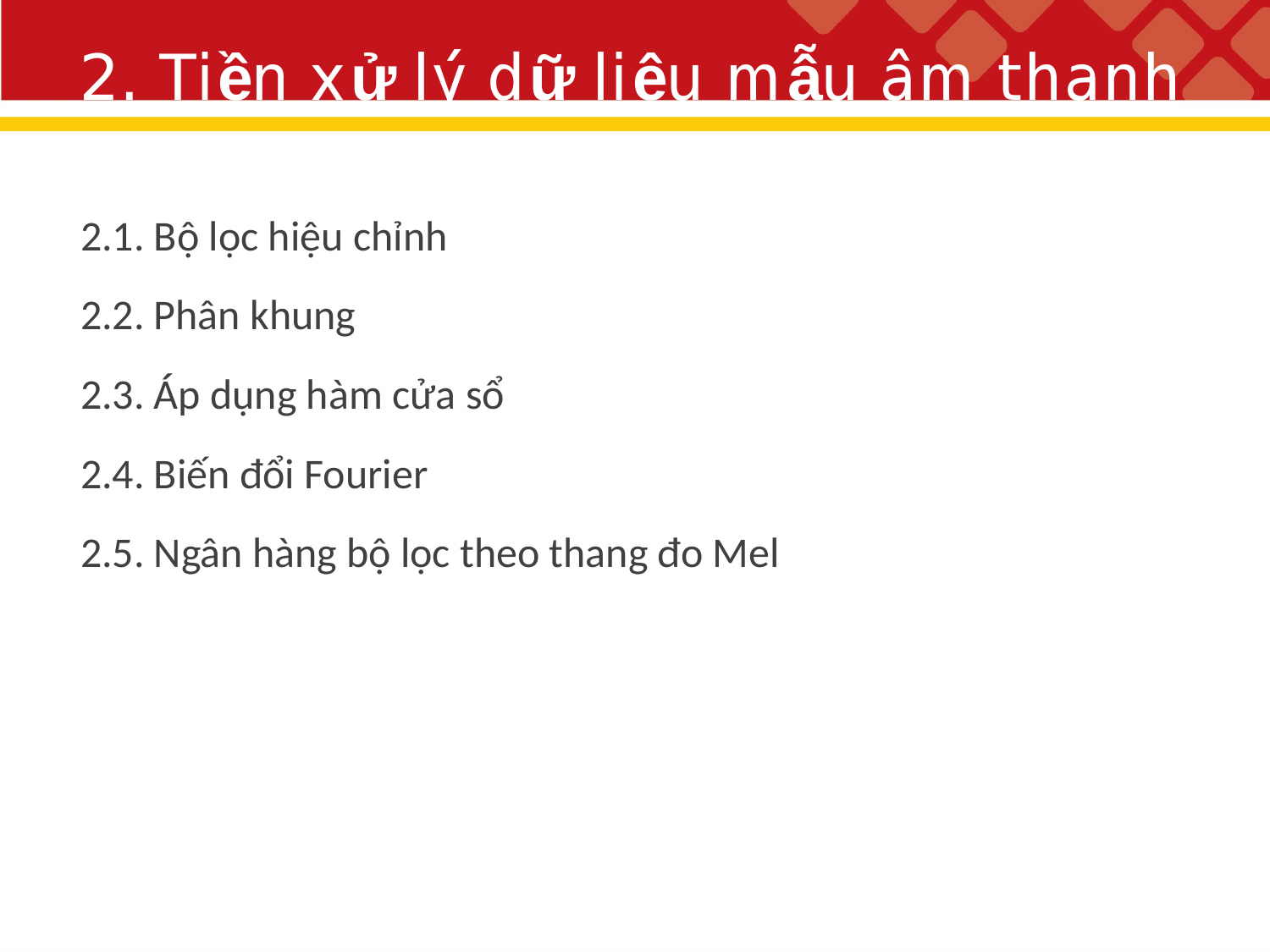

# 2. Tiền xử lý dữ liệu mẫu âm thanh
2.1. Bộ lọc hiệu chỉnh
2.2. Phân khung
2.3. Áp dụng hàm cửa sổ
2.4. Biến đổi Fourier
2.5. Ngân hàng bộ lọc theo thang đo Mel